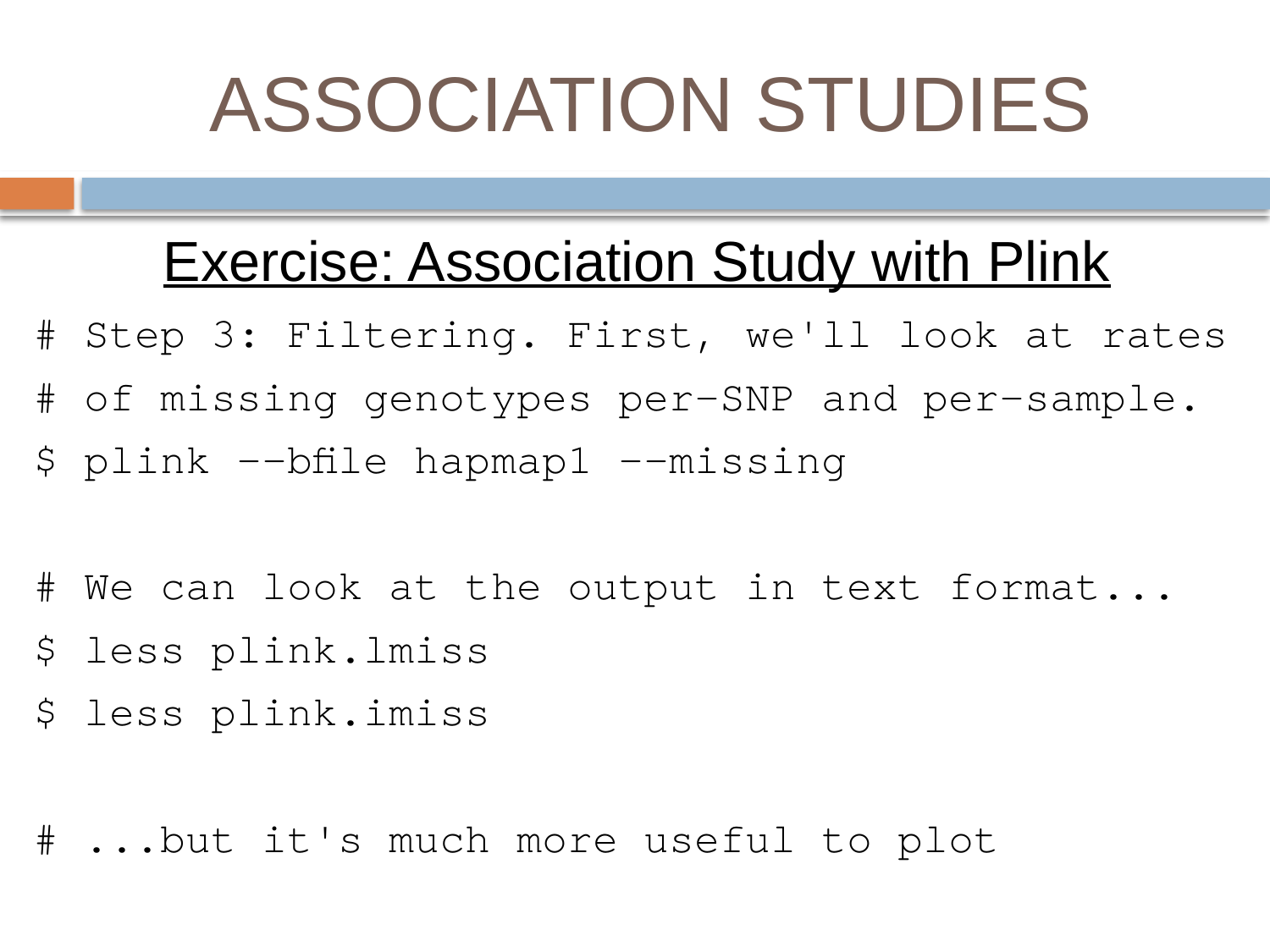

# ASSOCIATION STUDIES
Exercise: Association Study with Plink
# Step 3: Filtering. First, we'll look at rates
# of missing genotypes per-SNP and per-sample.
$ plink --bfile hapmap1 --missing

# We can look at the output in text format...
$ less plink.lmiss
$ less plink.imiss

# ...but it's much more useful to plot